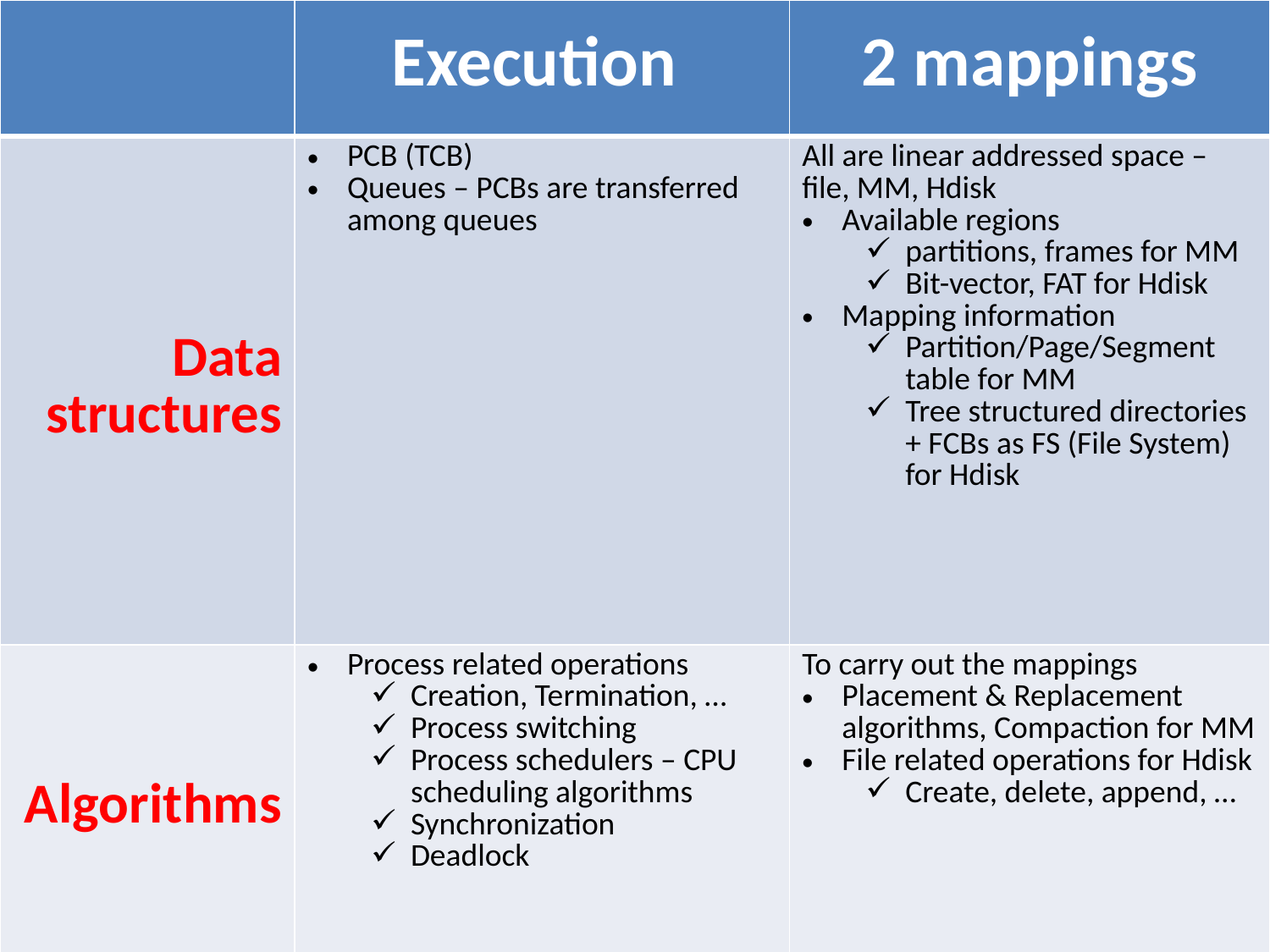

|  | Execution | 2 mappings |
| --- | --- | --- |
| Data structures | PCB (TCB) Queues – PCBs are transferred among queues | All are linear addressed space – file, MM, Hdisk Available regions partitions, frames for MM Bit-vector, FAT for Hdisk Mapping information Partition/Page/Segment table for MM Tree structured directories + FCBs as FS (File System) for Hdisk |
| Algorithms | Process related operations Creation, Termination, … Process switching Process schedulers – CPU scheduling algorithms Synchronization Deadlock | To carry out the mappings Placement & Replacement algorithms, Compaction for MM File related operations for Hdisk Create, delete, append, … |
#